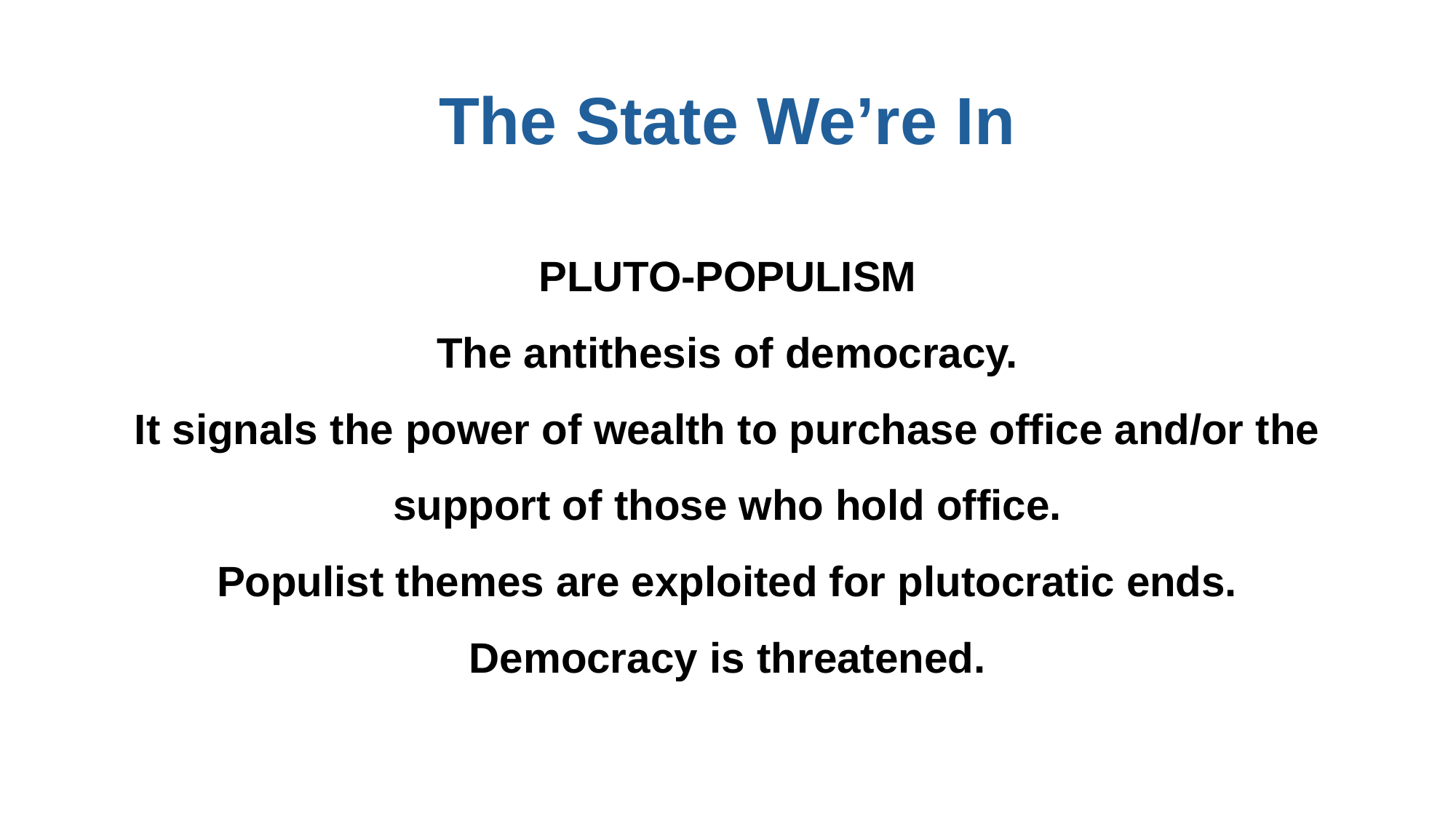

# The State We’re In
PLUTO-POPULISM
The antithesis of democracy.
It signals the power of wealth to purchase office and/or the support of those who hold office.
Populist themes are exploited for plutocratic ends.
Democracy is threatened.